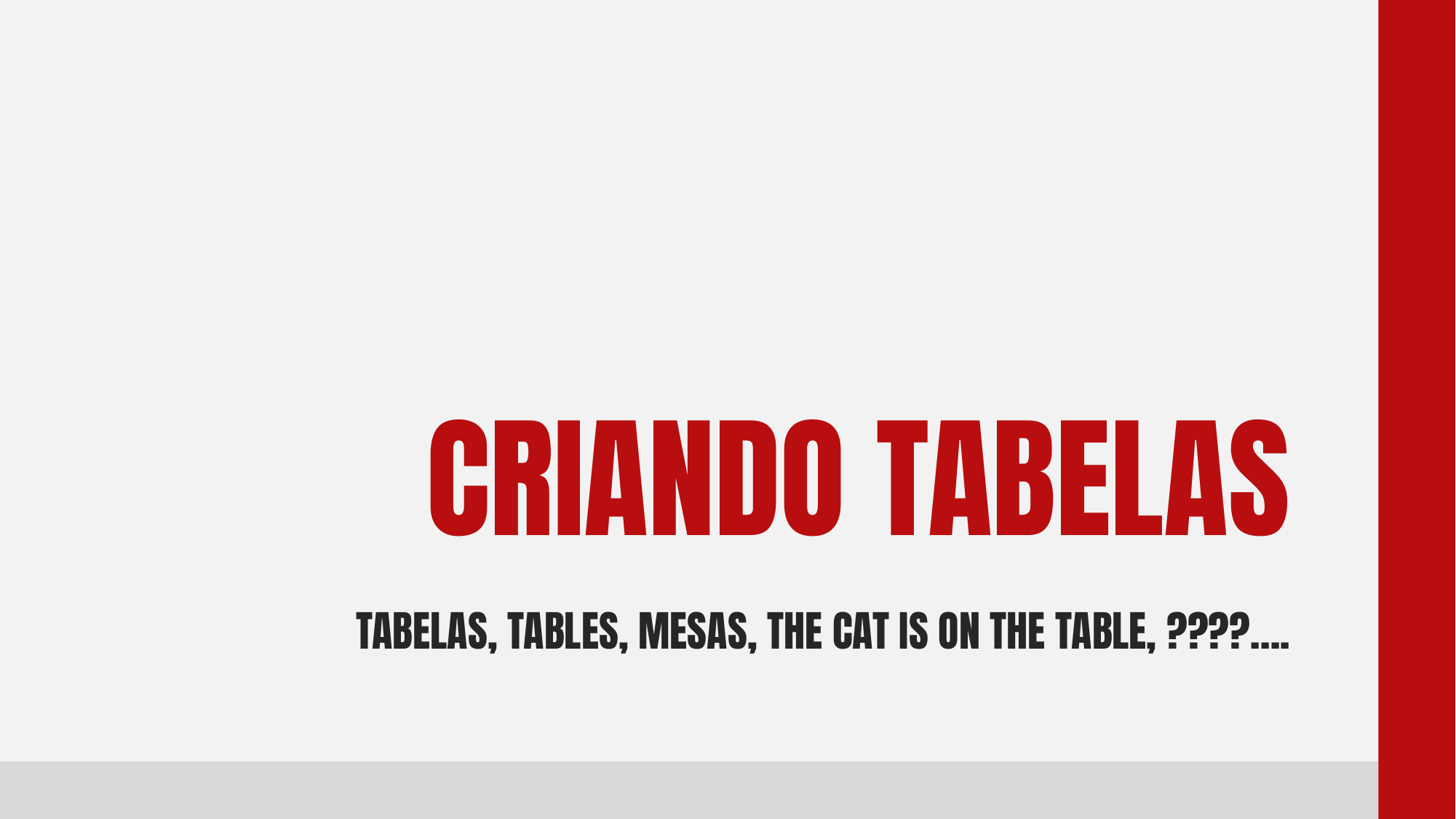

# CRIANDO TABELAS
TABELAS, TABLES, MESAS, THE CAT IS ON THE TABLE, ????….